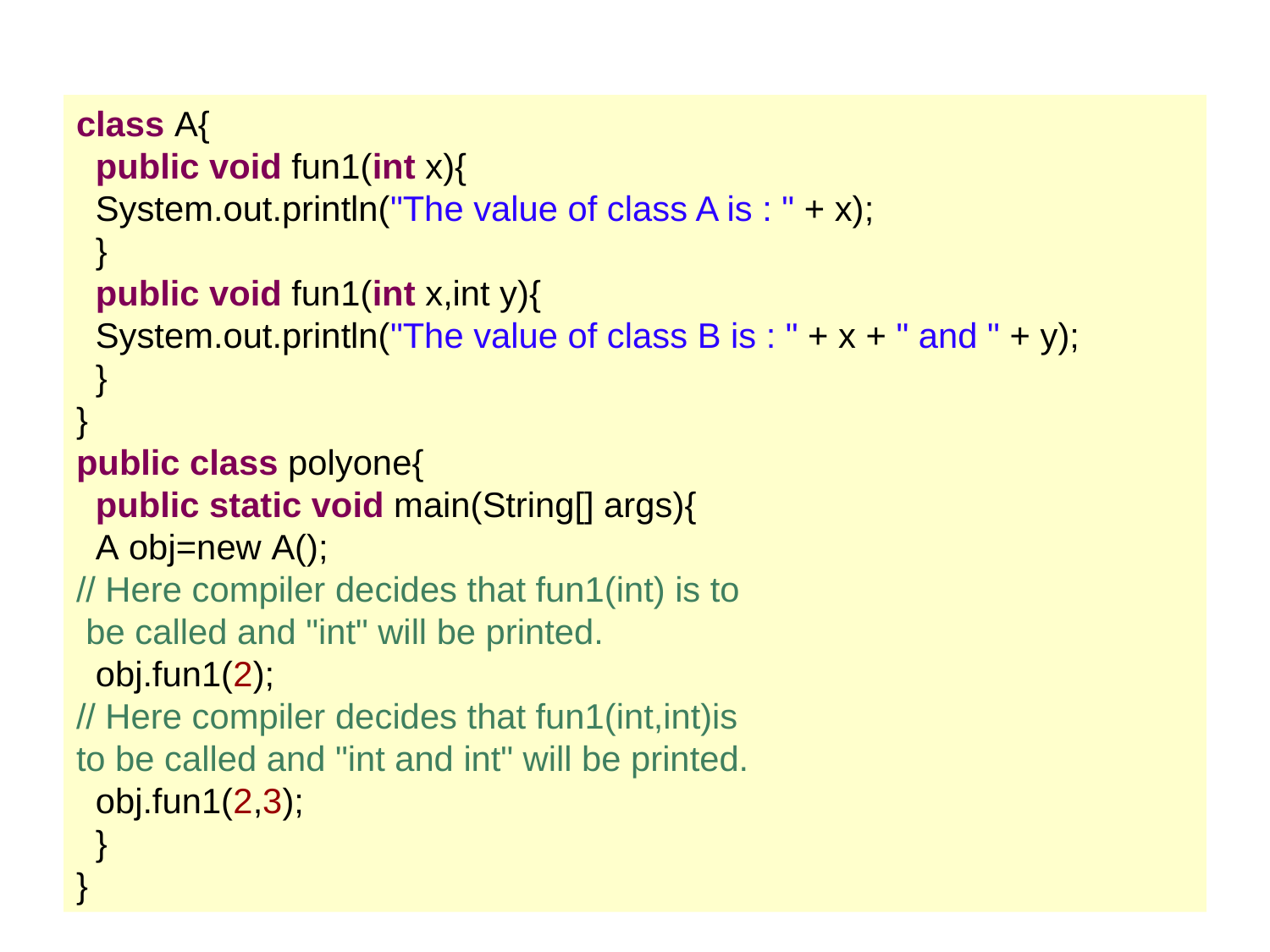

class A{
  public void fun1(int x){
  System.out.println("The value of class A is : " + x);
  }
  public void fun1(int x,int y){
  System.out.println("The value of class B is : " + x + " and " + y);
  }
}
public class polyone{
  public static void main(String[] args){
  A obj=new A();
// Here compiler decides that fun1(int) is to
 be called and "int" will be printed.
  obj.fun1(2); 
// Here compiler decides that fun1(int,int)is 
to be called and "int and int" will be printed. 
  obj.fun1(2,3); 
  }
}